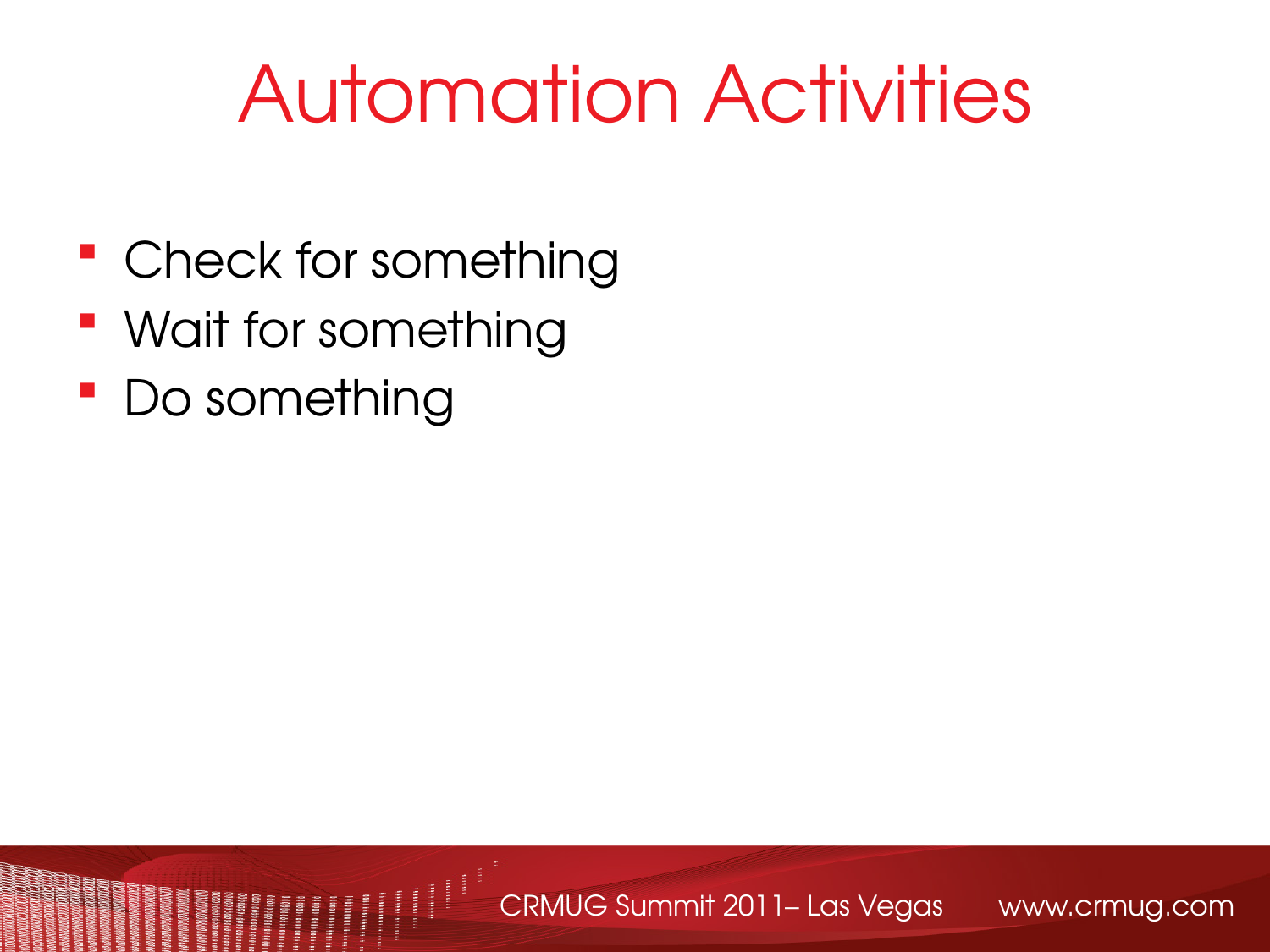

# Automation Activities
Check for something
Wait for something
Do something